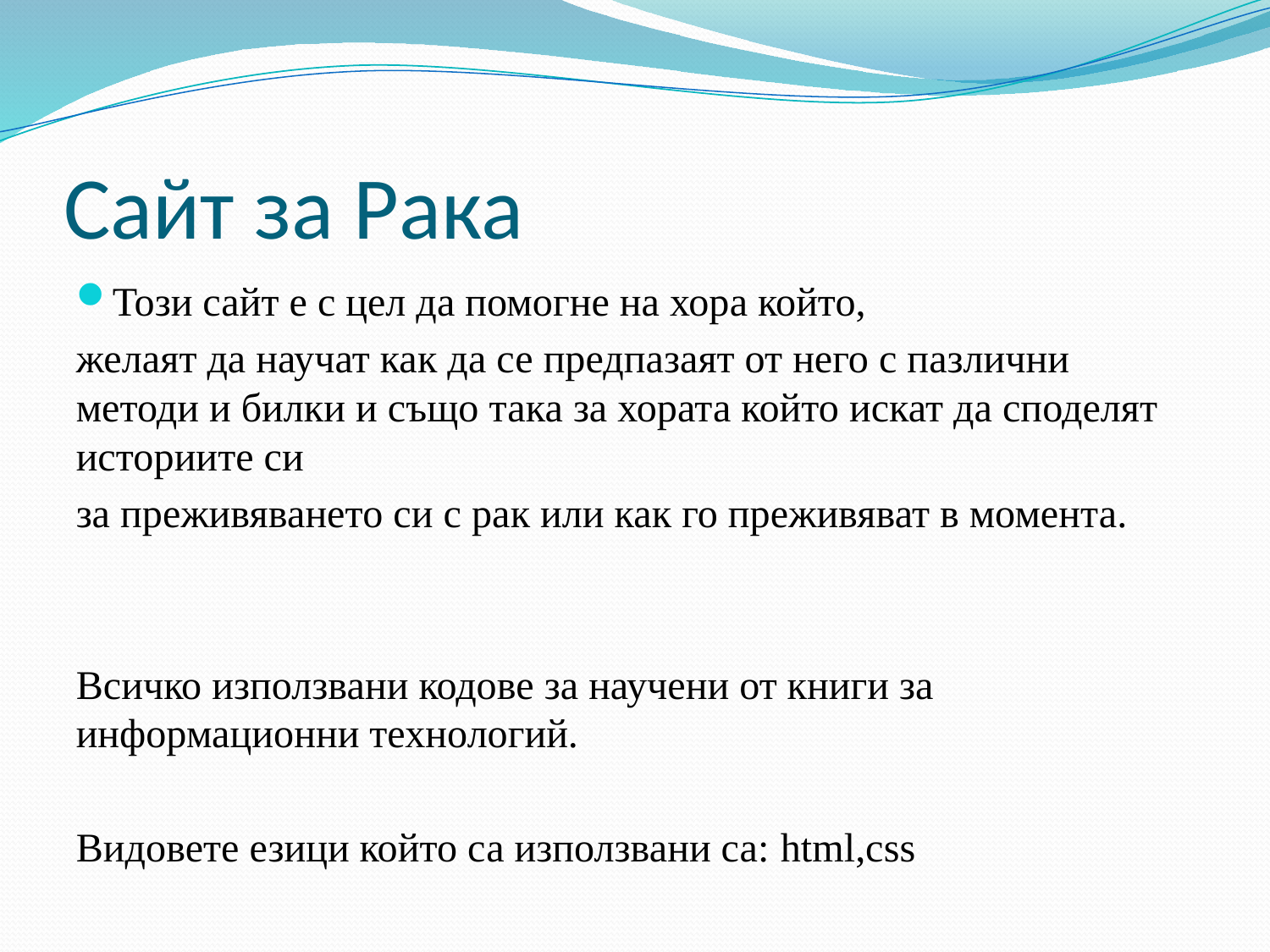

# Сайт за Рака
Този сайт е с цел да помогне на хора който,
желаят да научат как да се предпазаят от него с пазлични методи и билки и също така за хората който искат да споделят историите си
за преживяването си с рак или как го преживяват в момента.

Всичко използвани кодове за научени от книги за информационни технологий.

Видовете езици който са използвани са: html,css